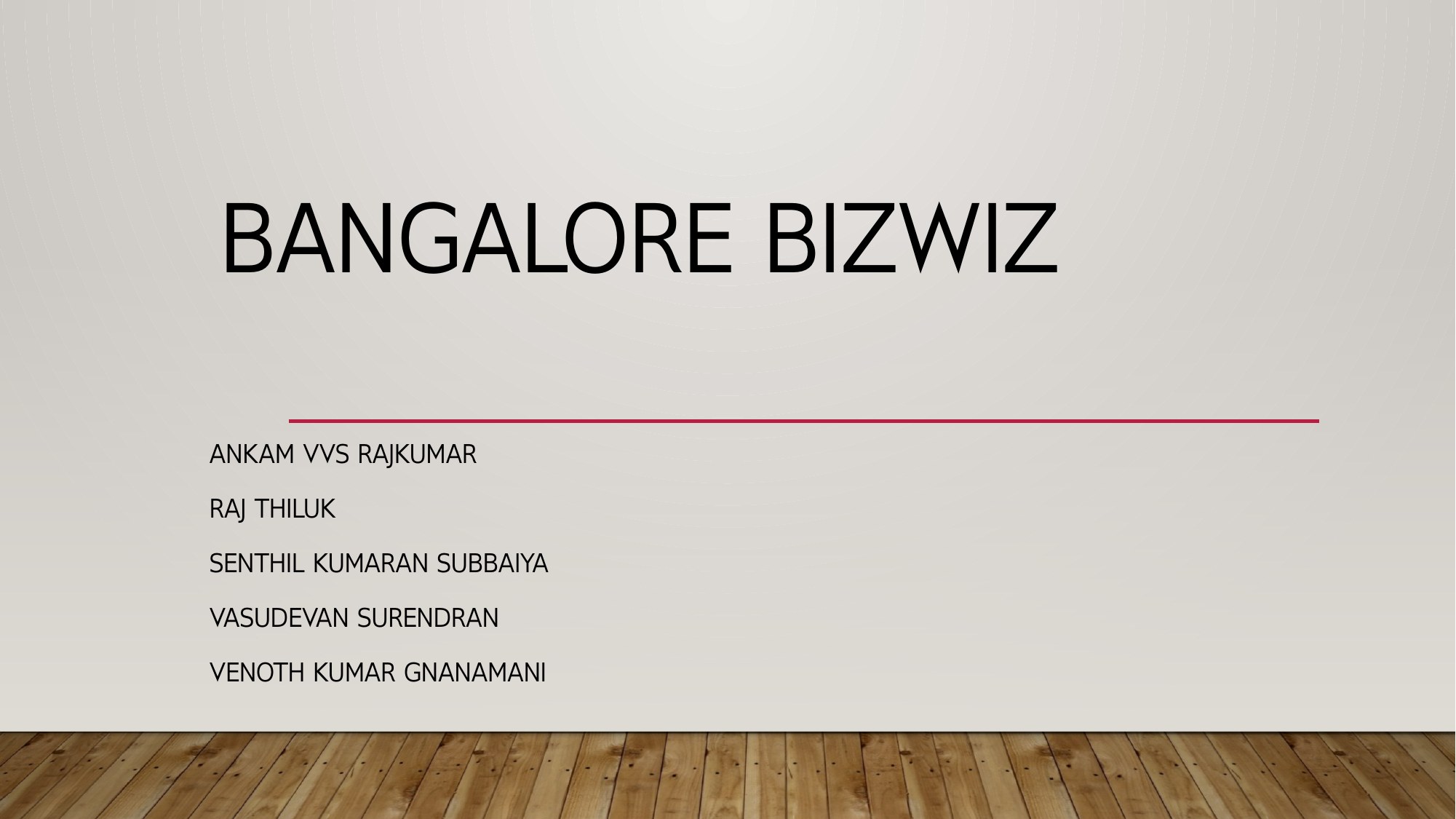

# Bangalore Bizwiz
Ankam VVS rajKUMAR
Raj thiluk
Senthil KumarAN SubbaiYA
Vasudevan surendran
Venoth Kumar GNANAMANI